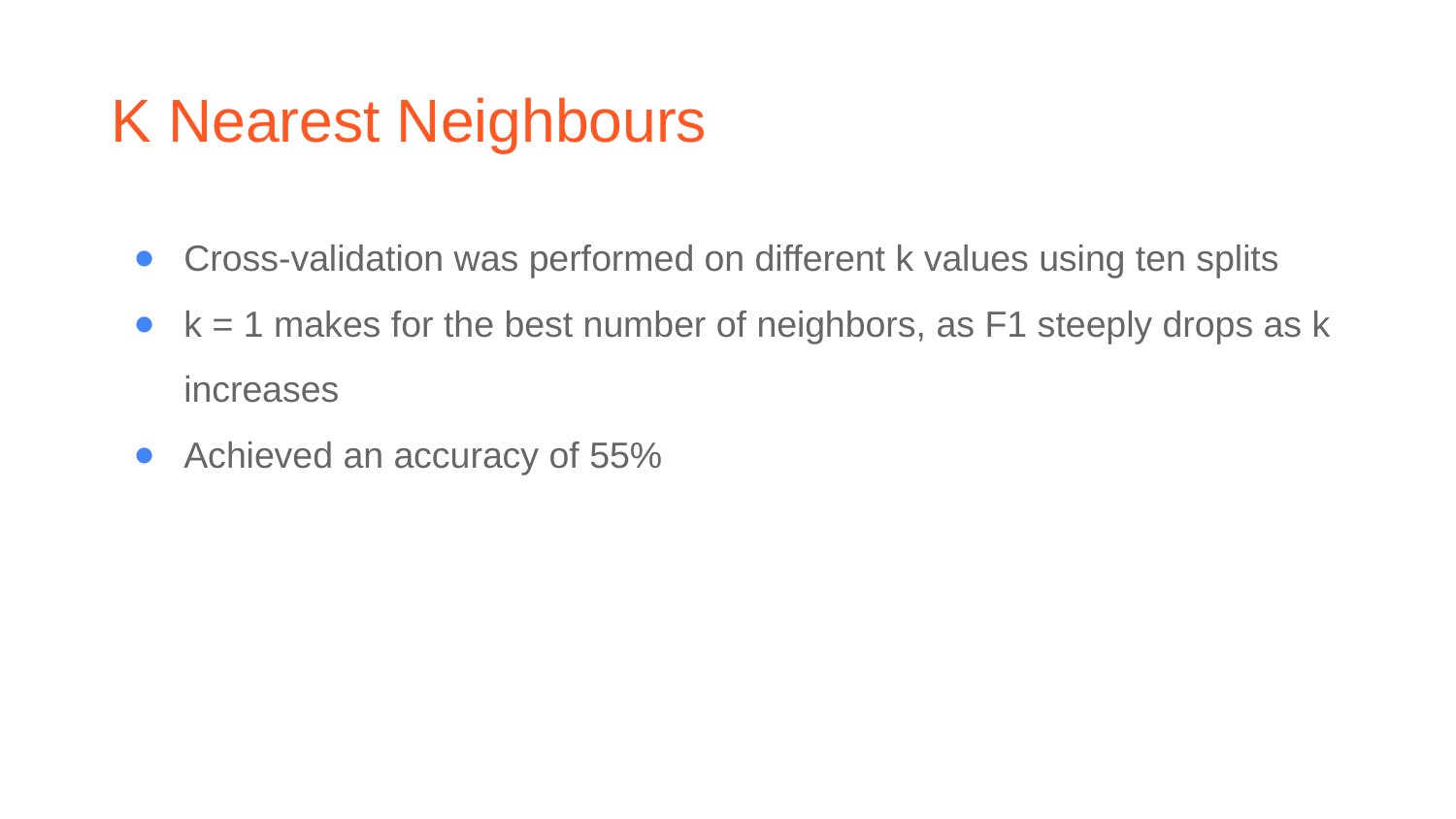

# K Nearest Neighbours

Cross-validation was performed on different k values using ten splits
k = 1 makes for the best number of neighbors, as F1 steeply drops as k increases
Achieved an accuracy of 55%